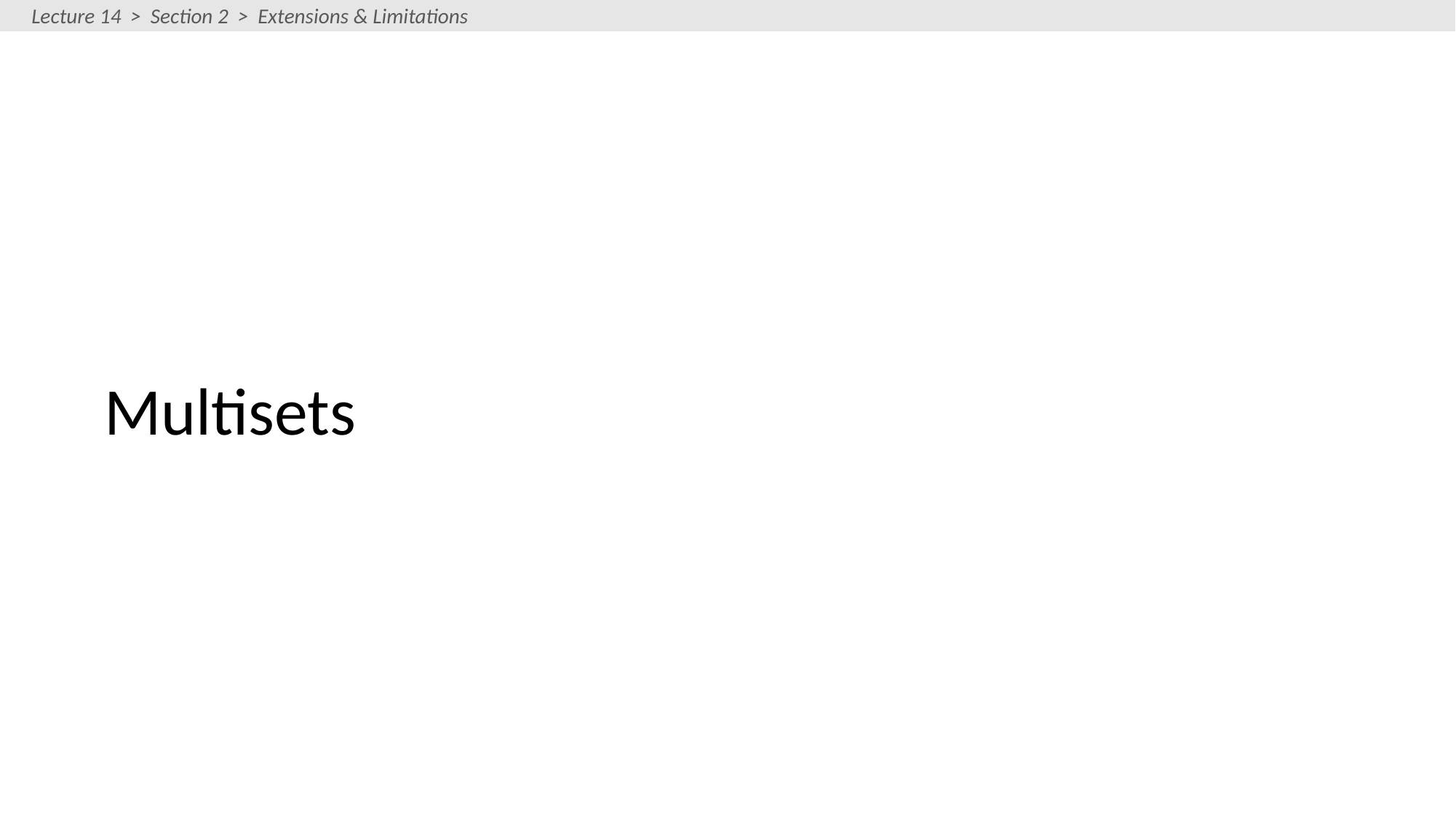

Lecture 14  >  Section 2  >  Extensions & Limitations
# Multisets